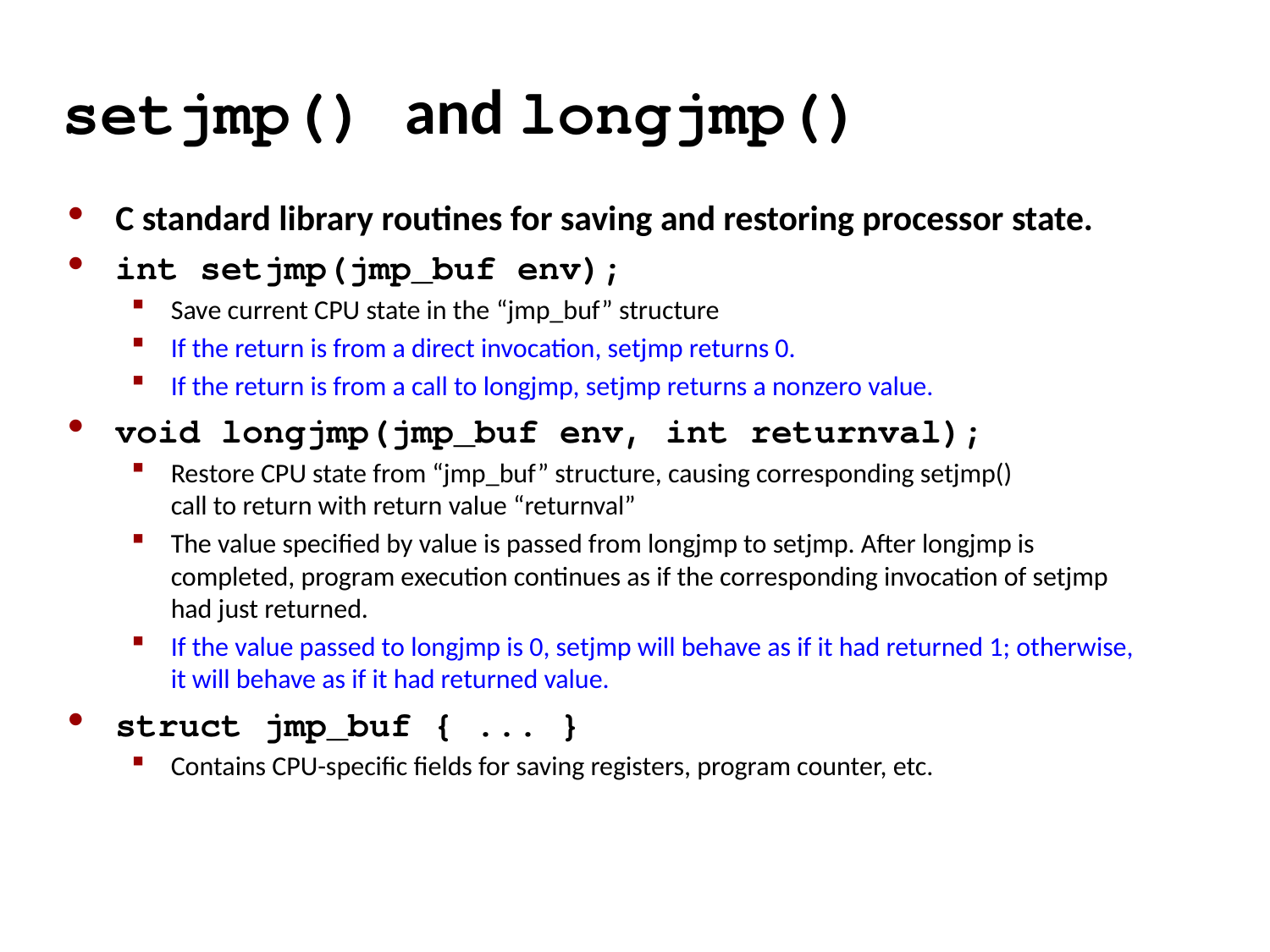

# setjmp() and longjmp()
C standard library routines for saving and restoring processor state.
int setjmp(jmp_buf env);
Save current CPU state in the “jmp_buf” structure
If the return is from a direct invocation, setjmp returns 0.
If the return is from a call to longjmp, setjmp returns a nonzero value.
void longjmp(jmp_buf env, int returnval);
Restore CPU state from “jmp_buf” structure, causing corresponding setjmp()
call to return with return value “returnval”
The value specified by value is passed from longjmp to setjmp. After longjmp is completed, program execution continues as if the corresponding invocation of setjmp had just returned.
If the value passed to longjmp is 0, setjmp will behave as if it had returned 1; otherwise, it will behave as if it had returned value.
struct jmp_buf { ... }
Contains CPU-specific fields for saving registers, program counter, etc.